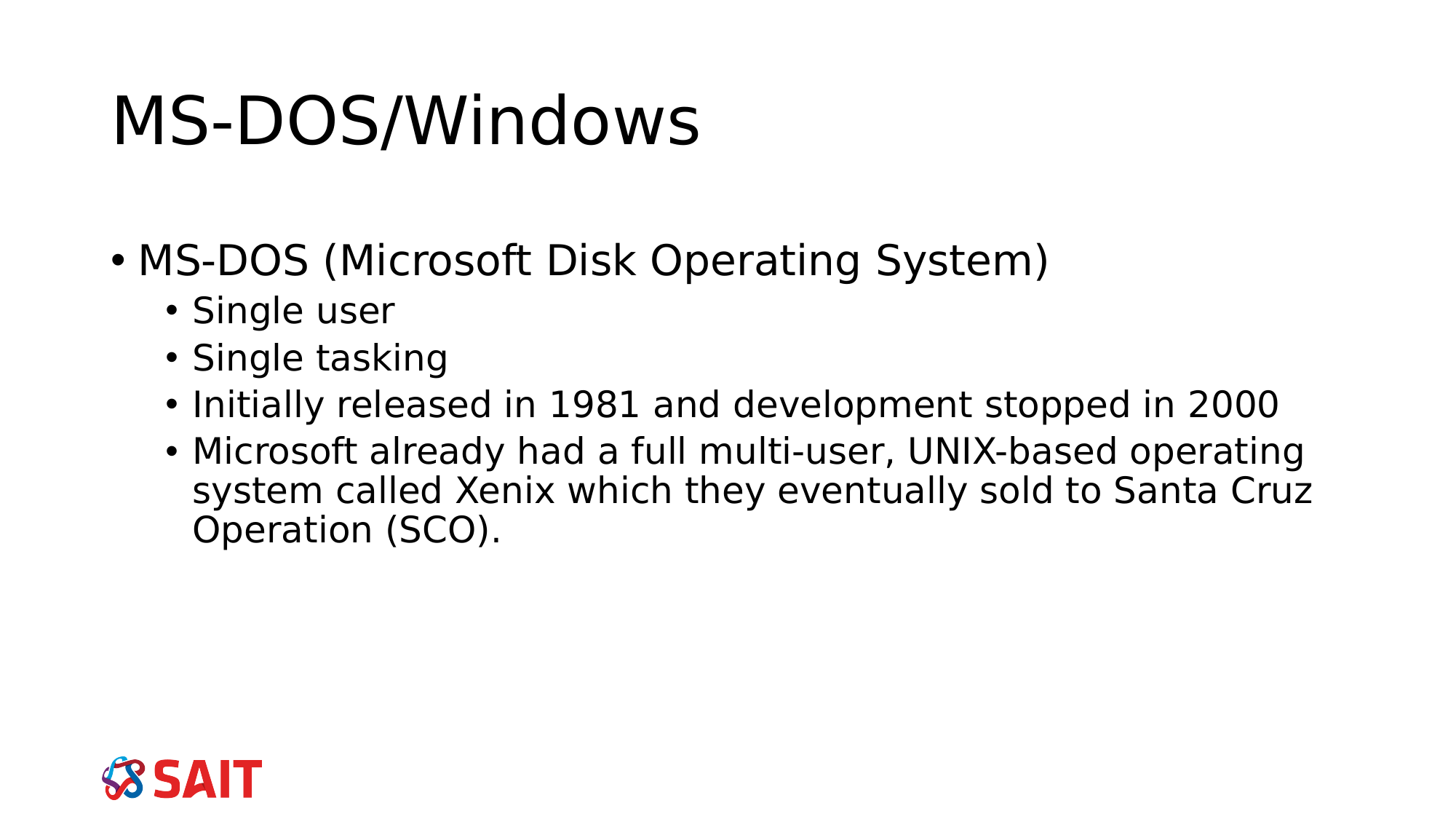

MS-DOS/Windows
MS-DOS (Microsoft Disk Operating System)
Single user
Single tasking
Initially released in 1981 and development stopped in 2000
Microsoft already had a full multi-user, UNIX-based operating system called Xenix which they eventually sold to Santa Cruz Operation (SCO).